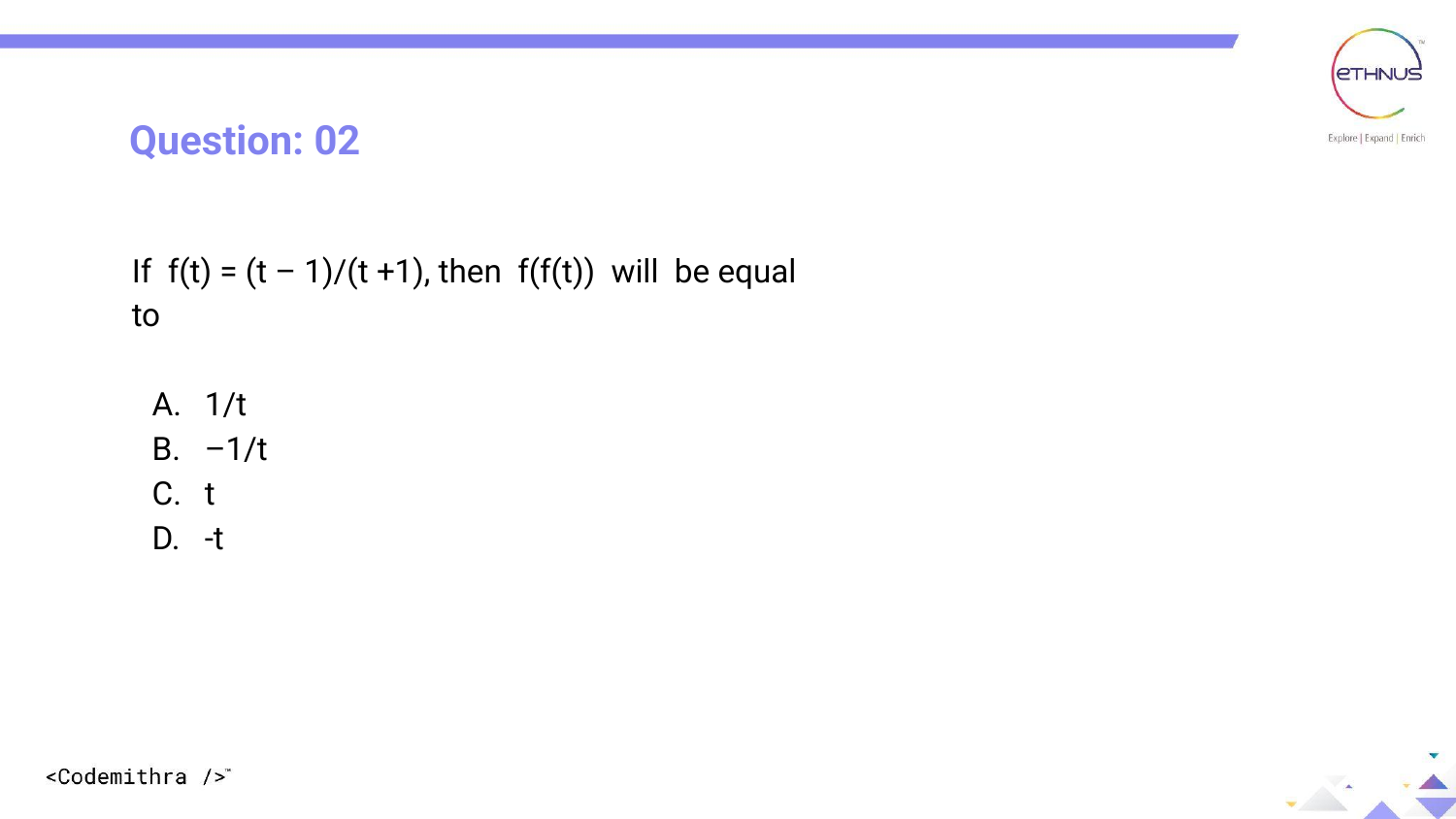

Question: 02
If  f(t) = (t – 1)/(t +1), then  f(f(t))  will  be equal  to

1/t
–1/t
t
-t